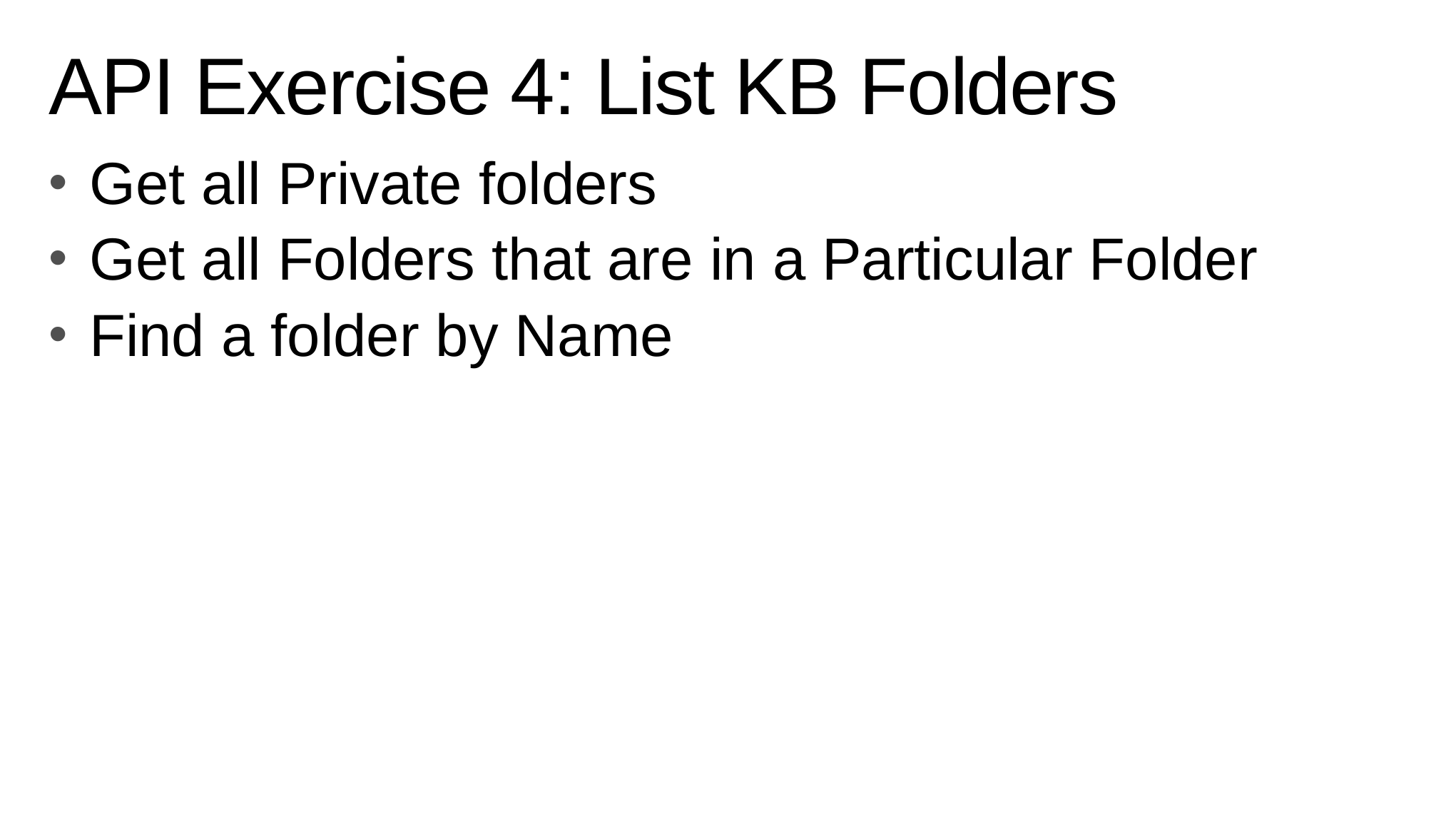

# API Exercise 4: List KB Folders
Get all Private folders
Get all Folders that are in a Particular Folder
Find a folder by Name